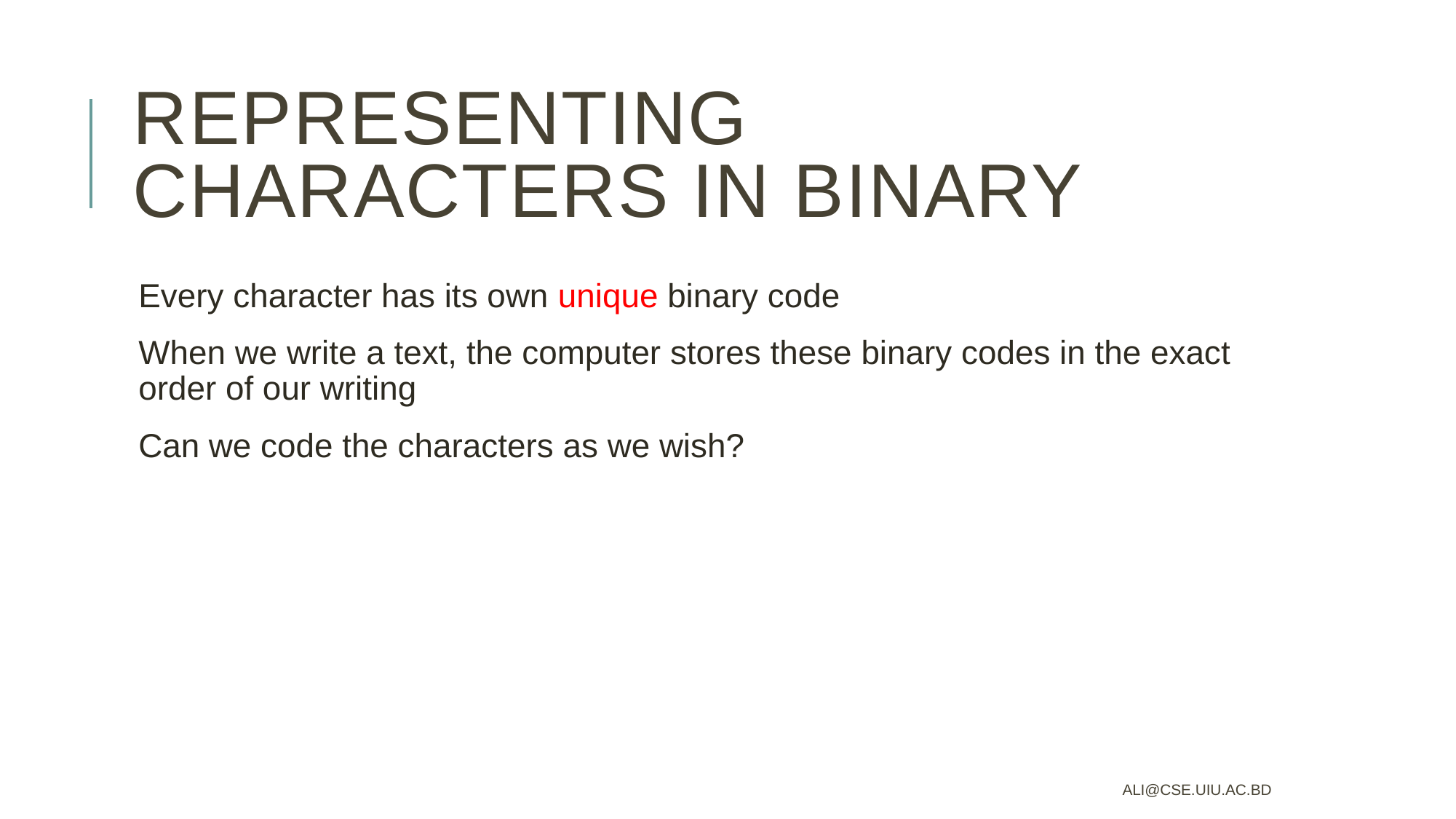

# Representing characters in binary
Every character has its own unique binary code
When we write a text, the computer stores these binary codes in the exact order of our writing
Can we code the characters as we wish?
ali@cse.uiu.ac.bd